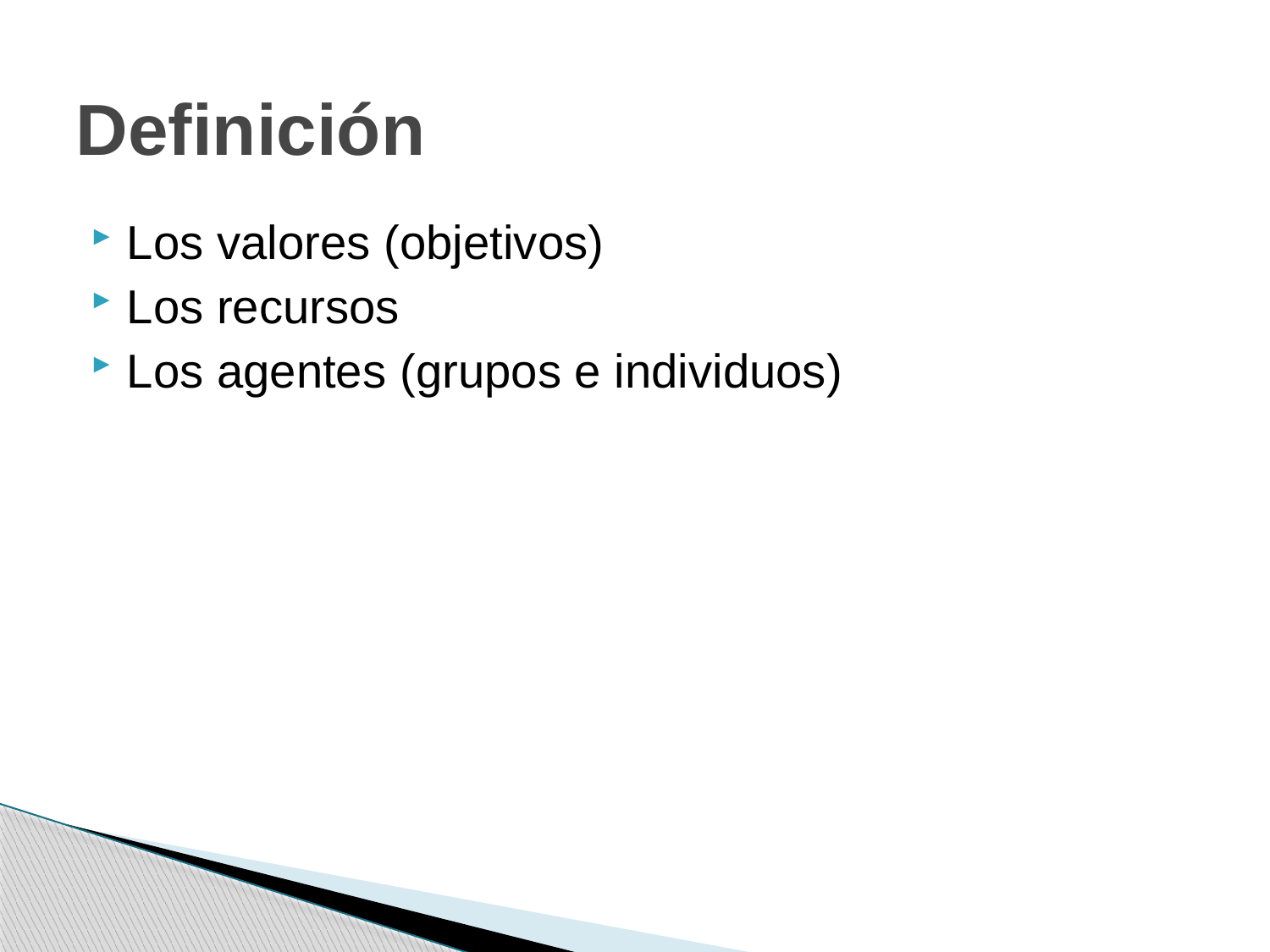

# Definición
Los valores (objetivos)
Los recursos
Los agentes (grupos e individuos)